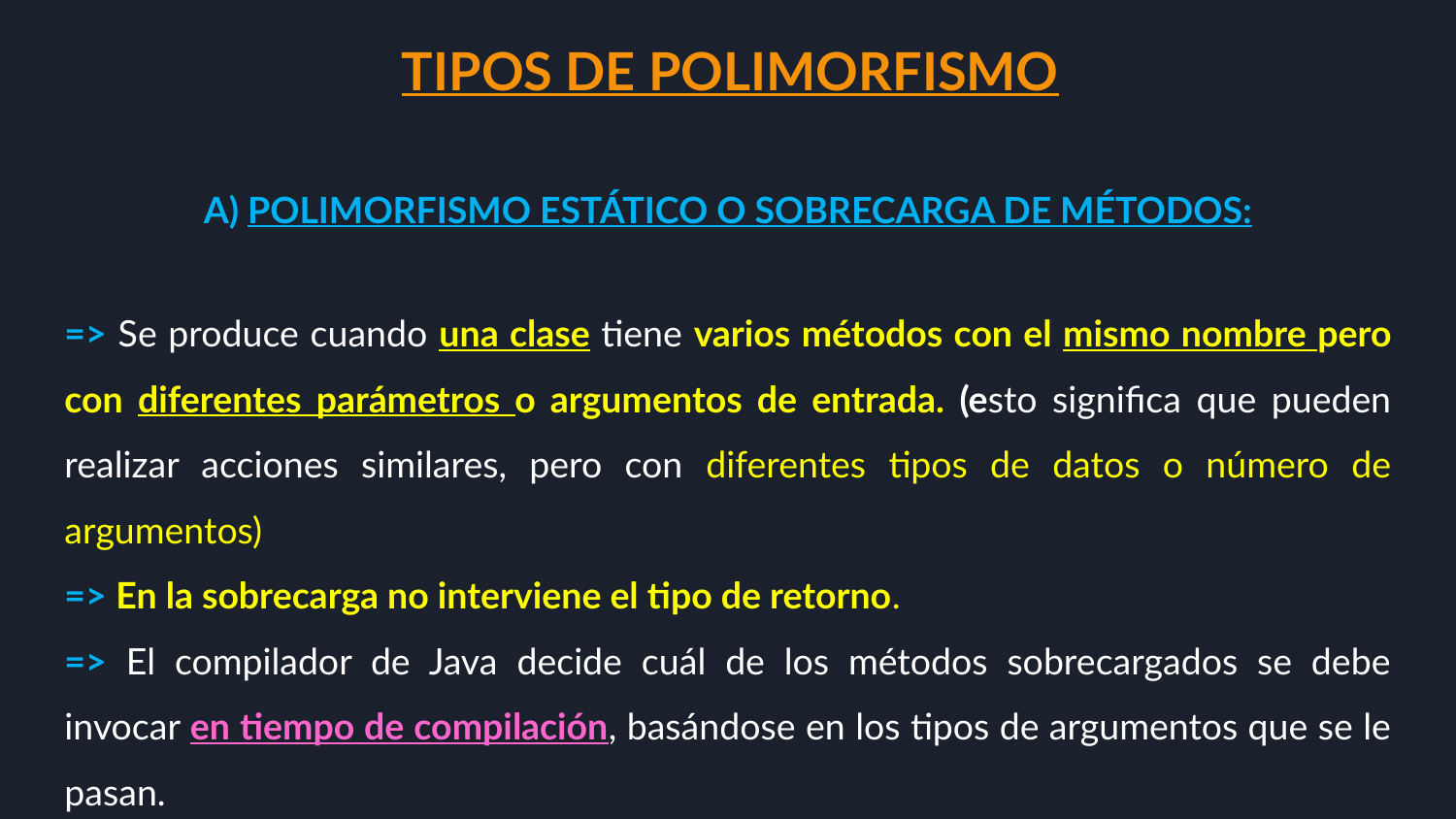

TIPOS DE POLIMORFISMO
A) POLIMORFISMO ESTÁTICO O SOBRECARGA DE MÉTODOS:

=> Se produce cuando una clase tiene varios métodos con el mismo nombre pero con diferentes parámetros o argumentos de entrada. (esto significa que pueden realizar acciones similares, pero con diferentes tipos de datos o número de argumentos)
=> En la sobrecarga no interviene el tipo de retorno.
=> El compilador de Java decide cuál de los métodos sobrecargados se debe invocar en tiempo de compilación, basándose en los tipos de argumentos que se le pasan.